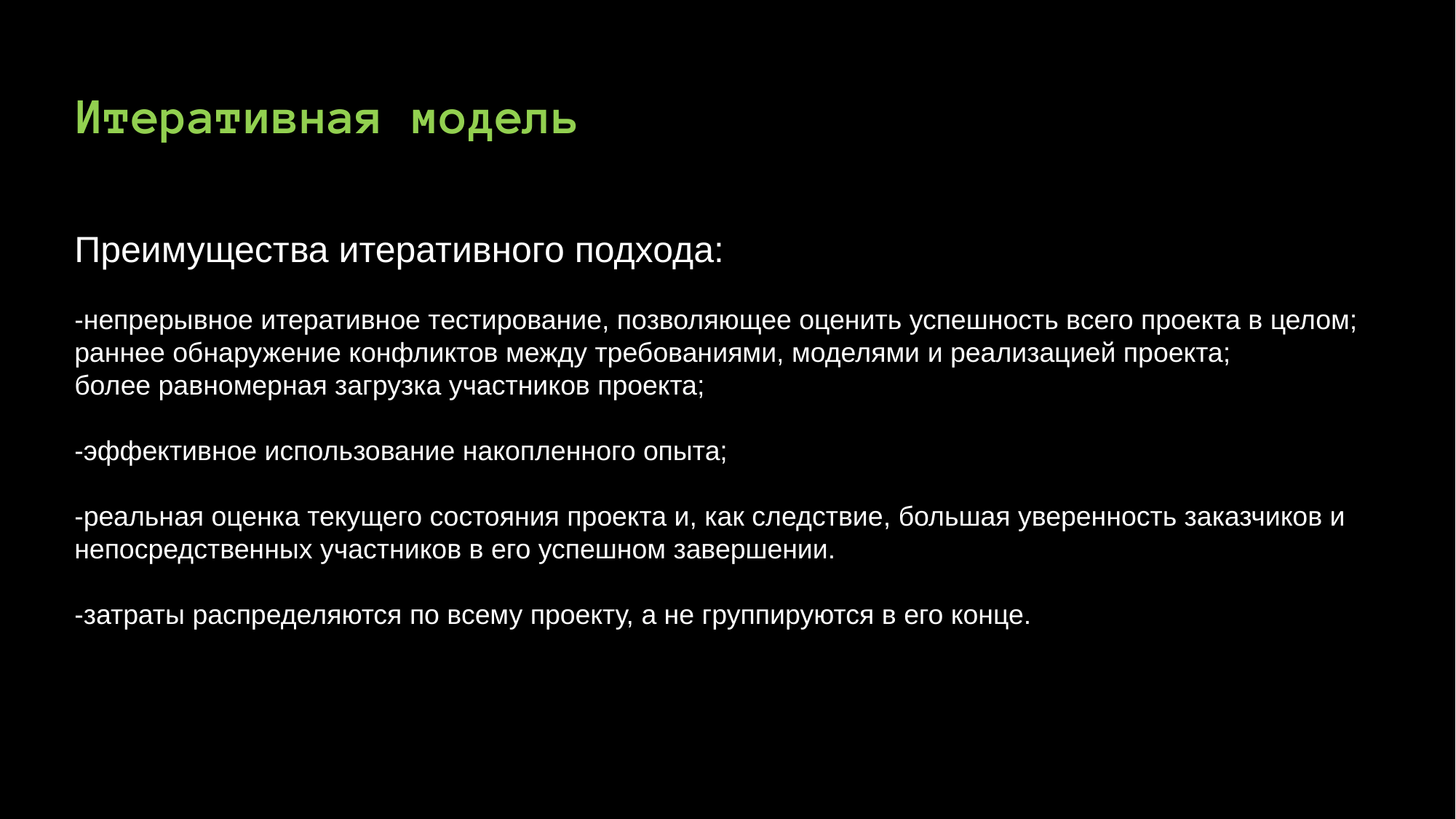

# Итеративная модель
Преимущества итеративного подхода:

-непрерывное итеративное тестирование, позволяющее оценить успешность всего проекта в целом;
раннее обнаружение конфликтов между требованиями, моделями и реализацией проекта;
более равномерная загрузка участников проекта;

-эффективное использование накопленного опыта;

-реальная оценка текущего состояния проекта и, как следствие, большая уверенность заказчиков и непосредственных участников в его успешном завершении.

-затраты распределяются по всему проекту, а не группируются в его конце.